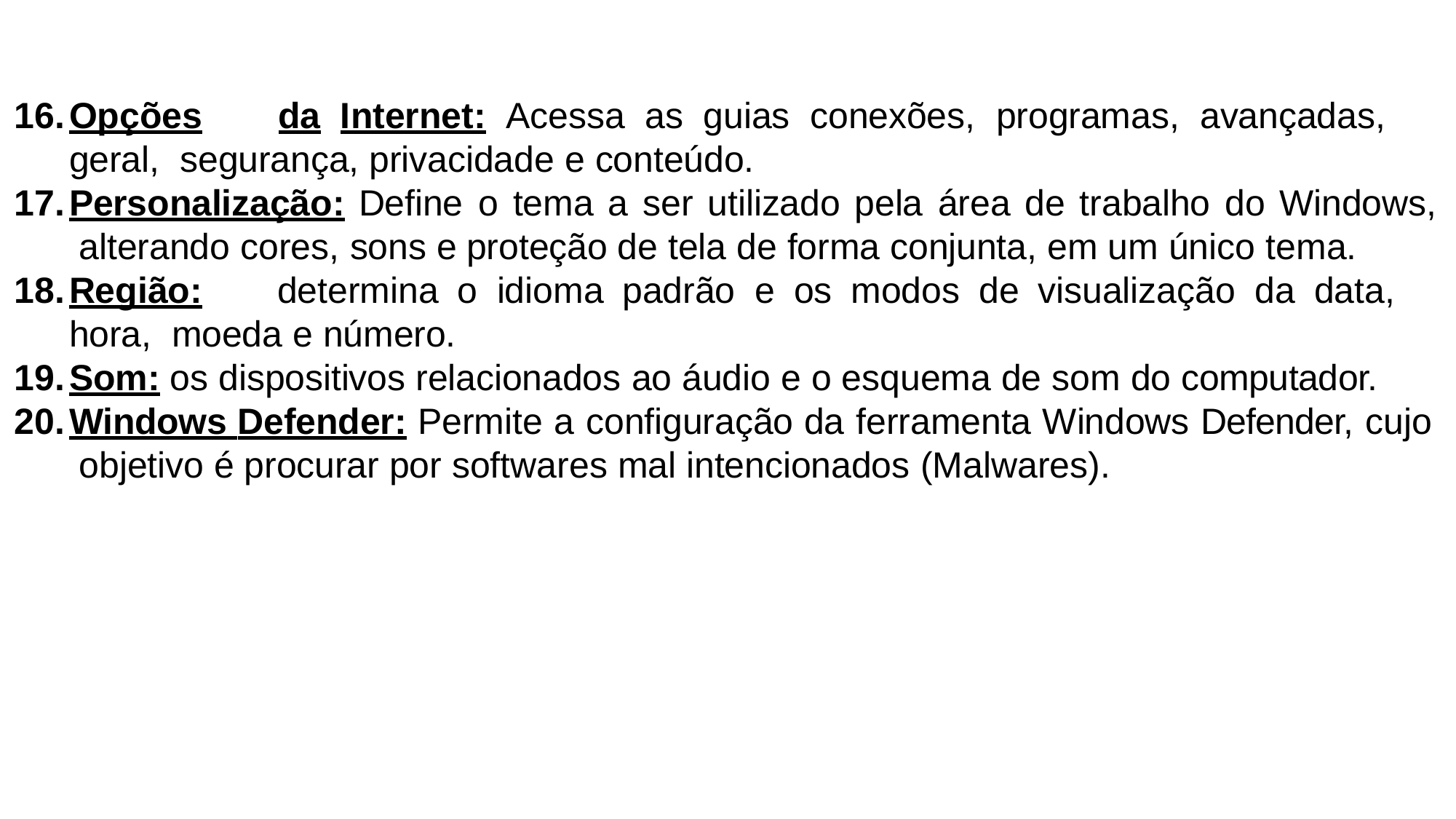

Opções	da	Internet:	Acessa	as	guias	conexões,	programas,	avançadas,	geral,  segurança, privacidade e conteúdo.
Personalização: Define o tema a ser utilizado pela área de trabalho do Windows,  alterando cores, sons e proteção de tela de forma conjunta, em um único tema.
Região:	determina	o	idioma	padrão	e	os	modos	de	visualização	da	data,	hora,  moeda e número.
Som: os dispositivos relacionados ao áudio e o esquema de som do computador.
Windows Defender: Permite a configuração da ferramenta Windows Defender, cujo  objetivo é procurar por softwares mal intencionados (Malwares).